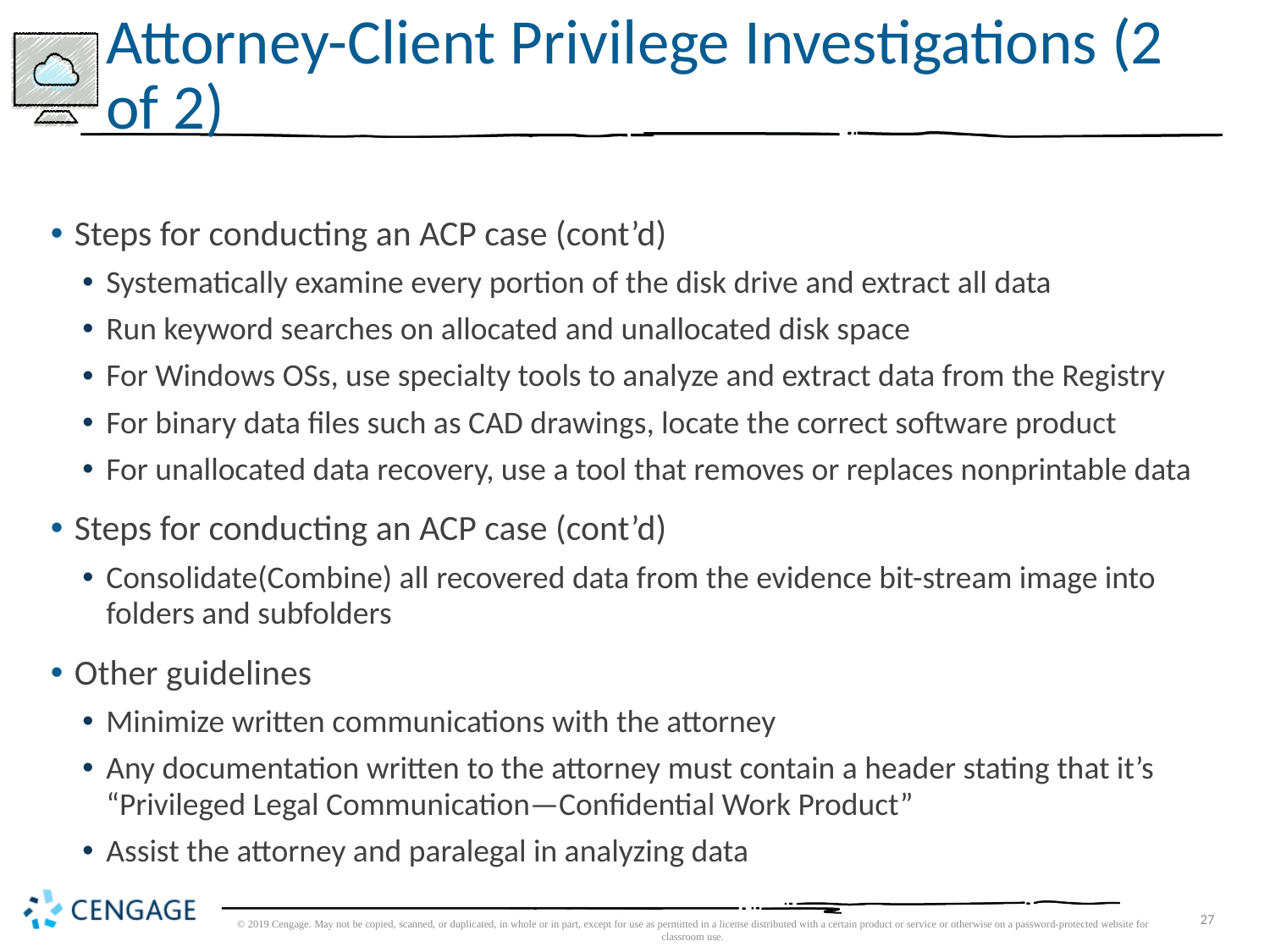

# Attorney-Client Privilege Investigations (2 of 2)
Steps for conducting an ACP case (cont’d)
Systematically examine every portion of the disk drive and extract all data
Run keyword searches on allocated and unallocated disk space
For Windows OSs, use specialty tools to analyze and extract data from the Registry
For binary data files such as CAD drawings, locate the correct software product
For unallocated data recovery, use a tool that removes or replaces nonprintable data
Steps for conducting an ACP case (cont’d)
Consolidate(Combine) all recovered data from the evidence bit-stream image into folders and subfolders
Other guidelines
Minimize written communications with the attorney
Any documentation written to the attorney must contain a header stating that it’s “Privileged Legal Communication—Confidential Work Product”
Assist the attorney and paralegal in analyzing data

© 2019 Cengage. May not be copied, scanned, or duplicated, in whole or in part, except for use as permitted in a license distributed with a certain product or service or otherwise on a password-protected website for classroom use.